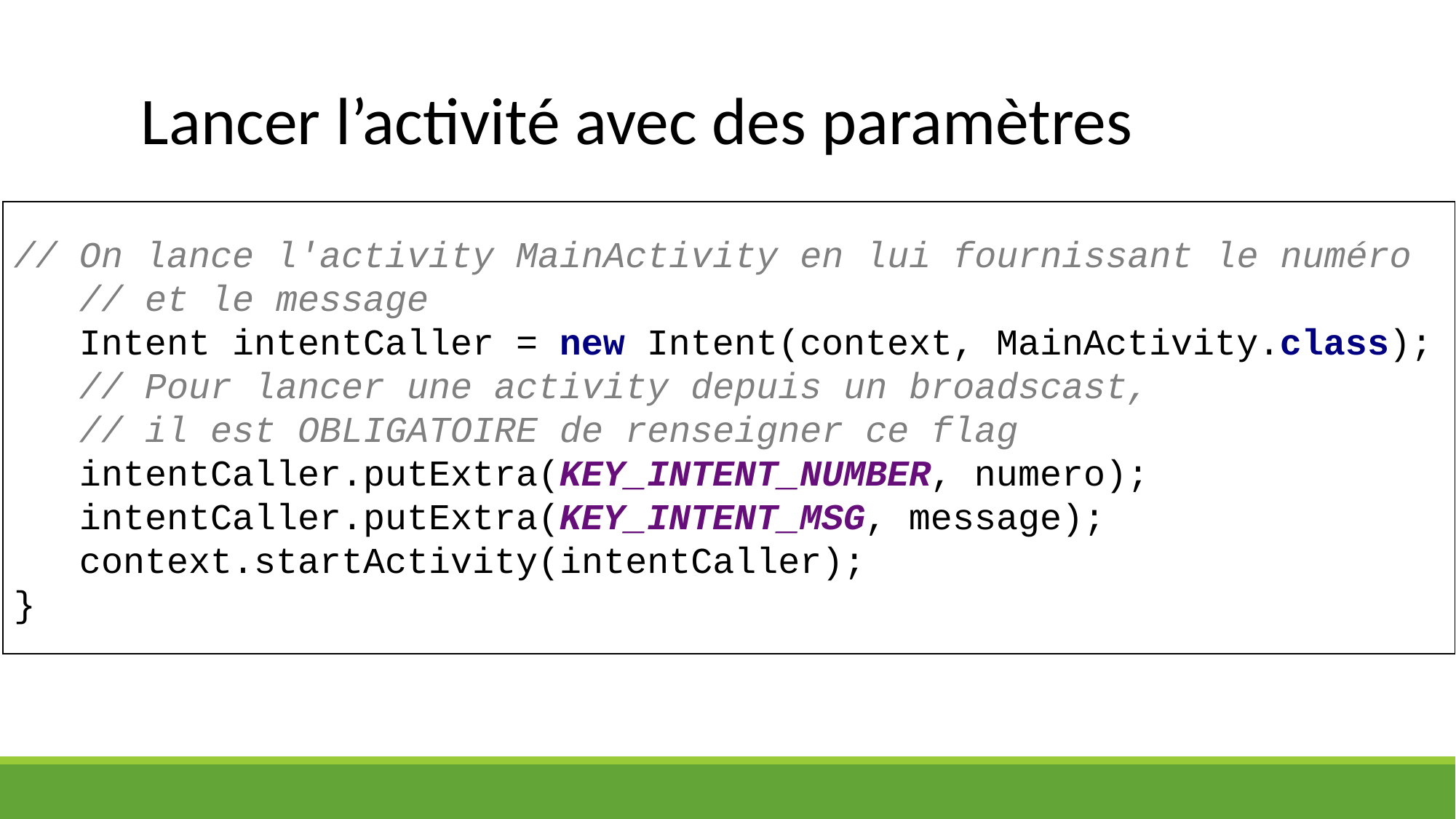

# Lancer l’activité avec des paramètres
// On lance l'activity MainActivity en lui fournissant le numéro
   // et le message
   Intent intentCaller = new Intent(context, MainActivity.class);
   // Pour lancer une activity depuis un broadscast,
   // il est OBLIGATOIRE de renseigner ce flag
   intentCaller.putExtra(KEY_INTENT_NUMBER, numero);
   intentCaller.putExtra(KEY_INTENT_MSG, message);
   context.startActivity(intentCaller);
}